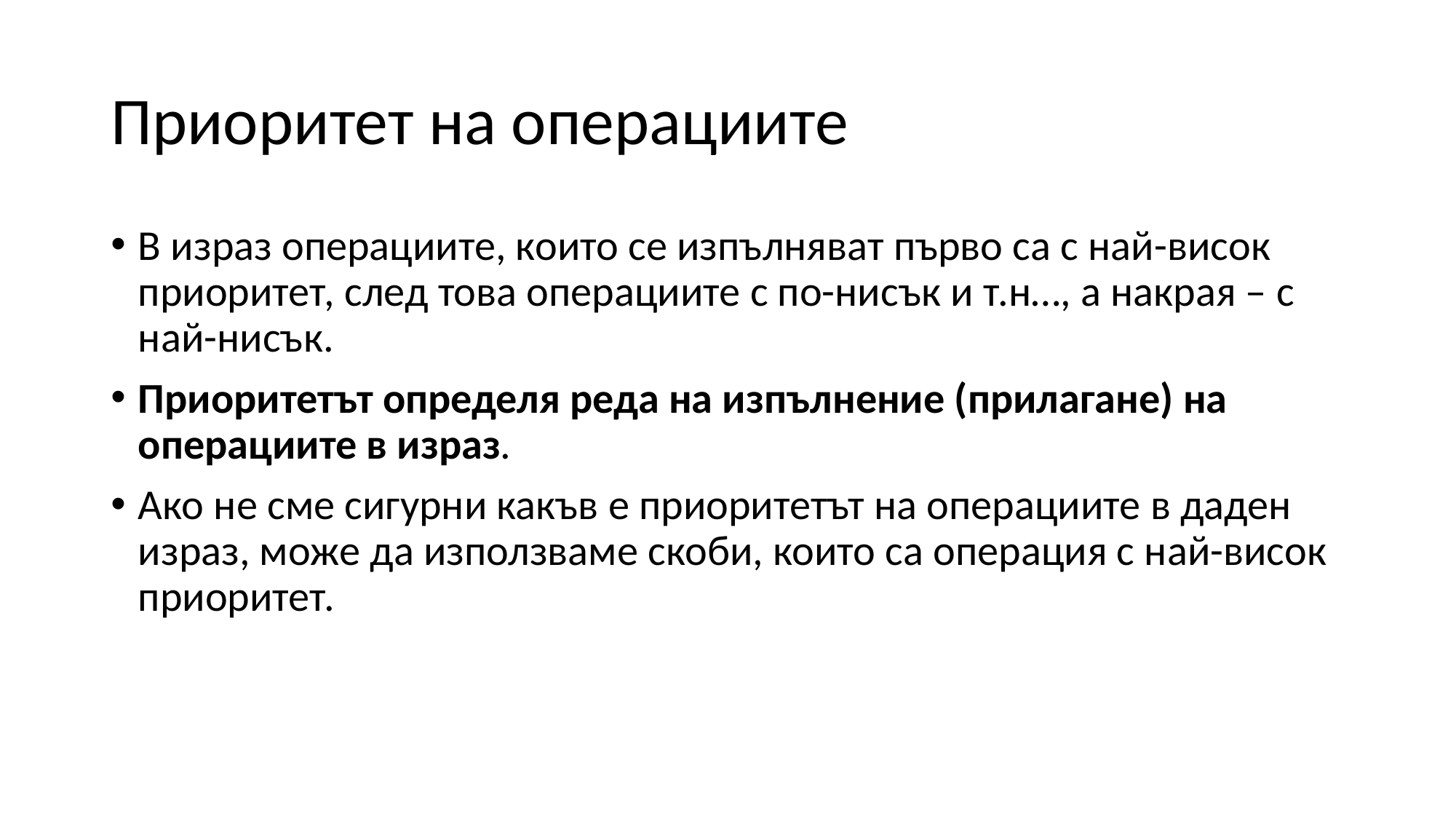

# Приоритет на операциите
В израз операциите, които се изпълняват първо са с най-висок приоритет, след това операциите с по-нисък и т.н…, а накрая – с най-нисък.
Приоритетът определя реда на изпълнение (прилагане) на операциите в израз.
Ако не сме сигурни какъв е приоритетът на операциите в даден израз, може да използваме скоби, които са операция с най-висок приоритет.